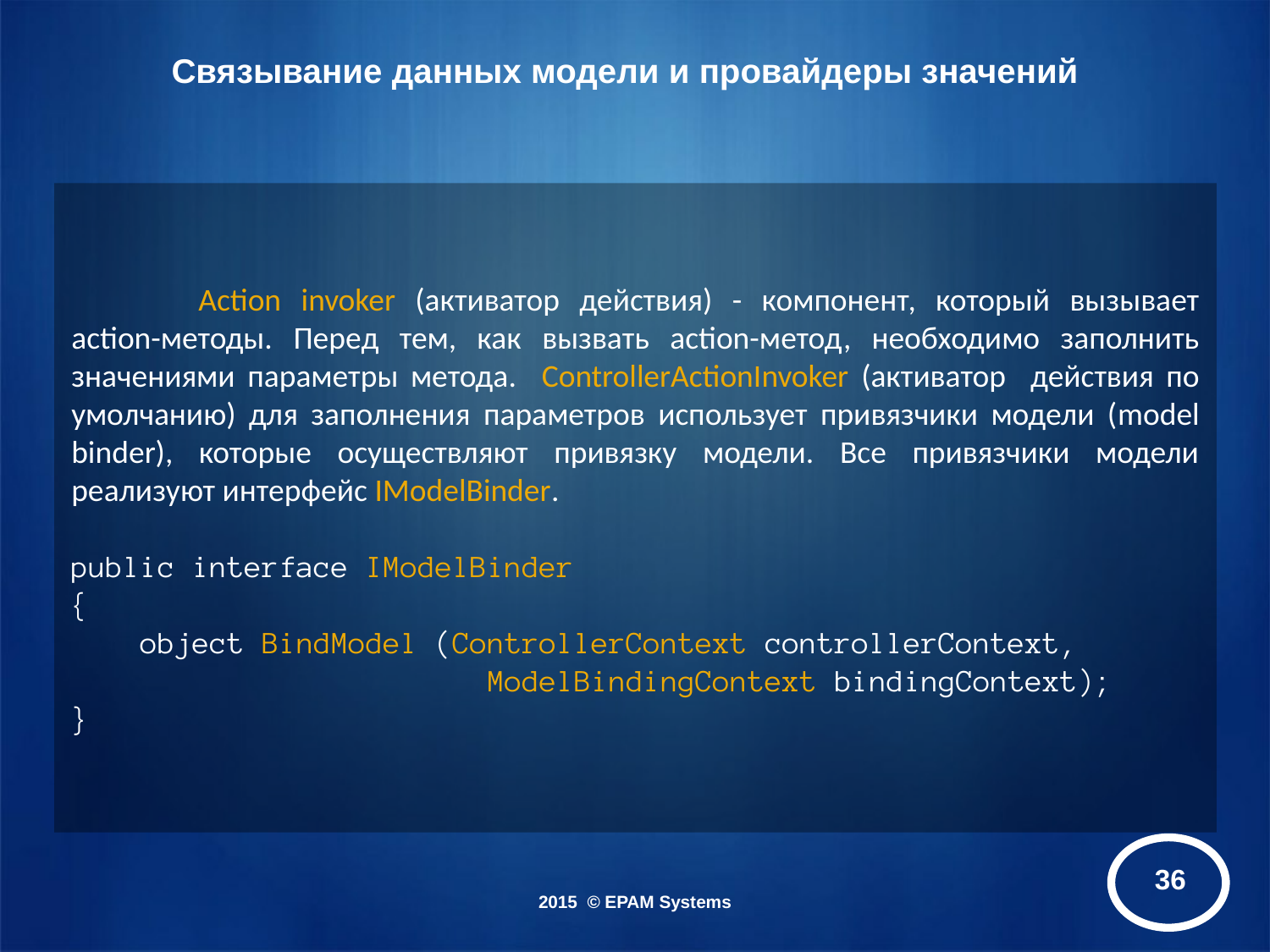

# Связывание данных модели и провайдеры значений
	Action invoker (активатор действия) - компонент, который вызывает action-методы. Перед тем, как вызвать action-метод, необходимо заполнить значениями параметры метода.  ControllerActionInvoker (активатор  действия по умолчанию) для заполнения параметров использует привязчики модели (model binder), которые осуществляют привязку модели. Все привязчики модели реализуют интерфейс IModelBinder.

public interface IModelBinder
{
    object BindModel (ControllerContext controllerContext,
                        ModelBindingContext bindingContext);
}
2015  © EPAM Systems